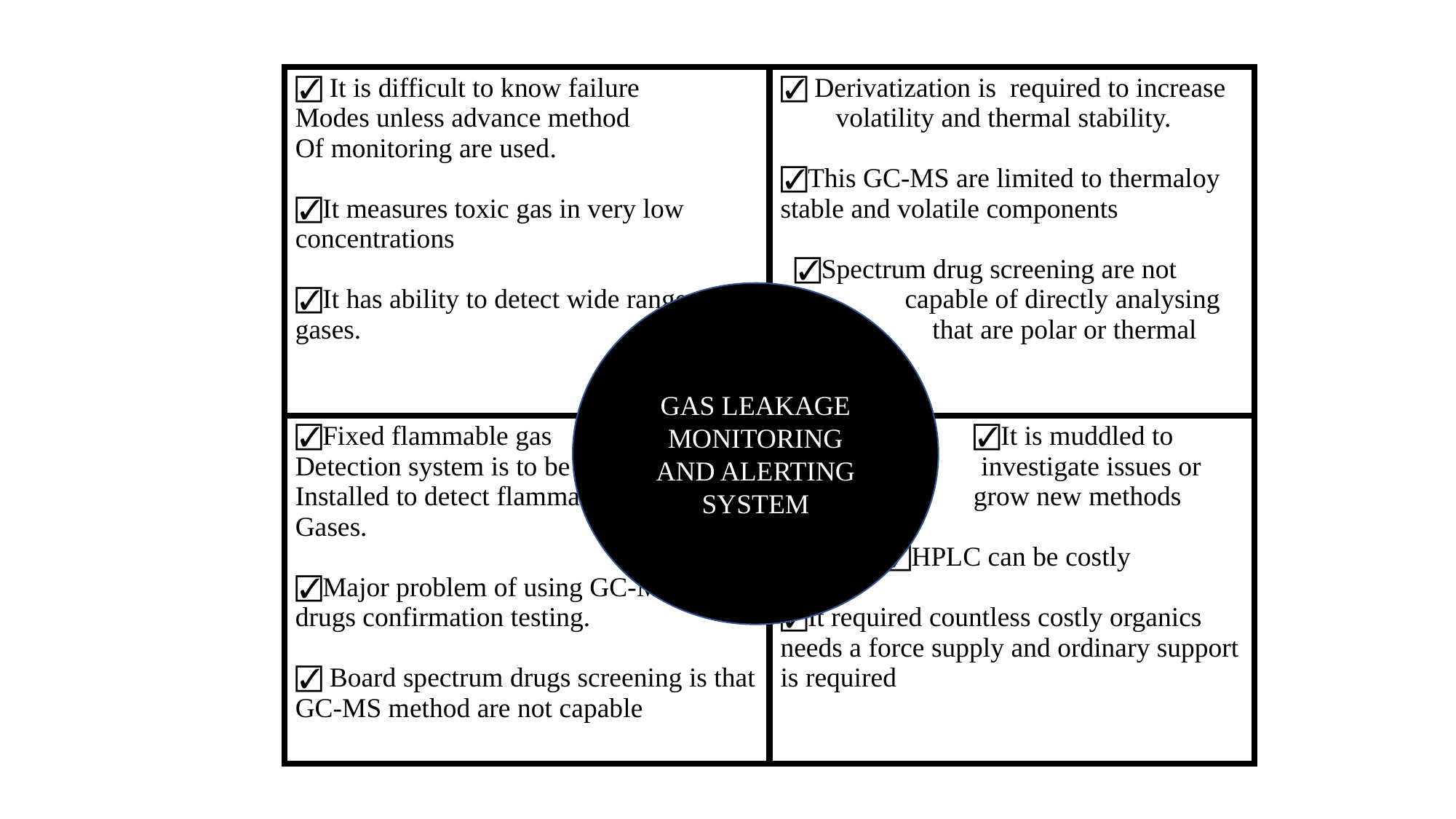

| ☑️ It is difficult to know failure Modes unless advance method Of monitoring are used. ☑️It measures toxic gas in very low concentrations ☑️It has ability to detect wide range of gases. | ☑️ Derivatization is required to increase volatility and thermal stability. ☑️This GC-MS are limited to thermaloy stable and volatile components ☑️Spectrum drug screening are not capable of directly analysing that are polar or thermal |
| --- | --- |
| ☑️Fixed flammable gas Detection system is to be Installed to detect flammable Gases. ☑️Major problem of using GC-MS for drugs confirmation testing. ☑️ Board spectrum drugs screening is that GC-MS method are not capable | ☑️It is muddled to investigate investigate issues or grow new methods ☑️HPLC can be costly ☑️It required countless costly organics needs a force supply and ordinary support is required |
GAS LEAKAGE MONITORING AND ALERTING SYSTEM